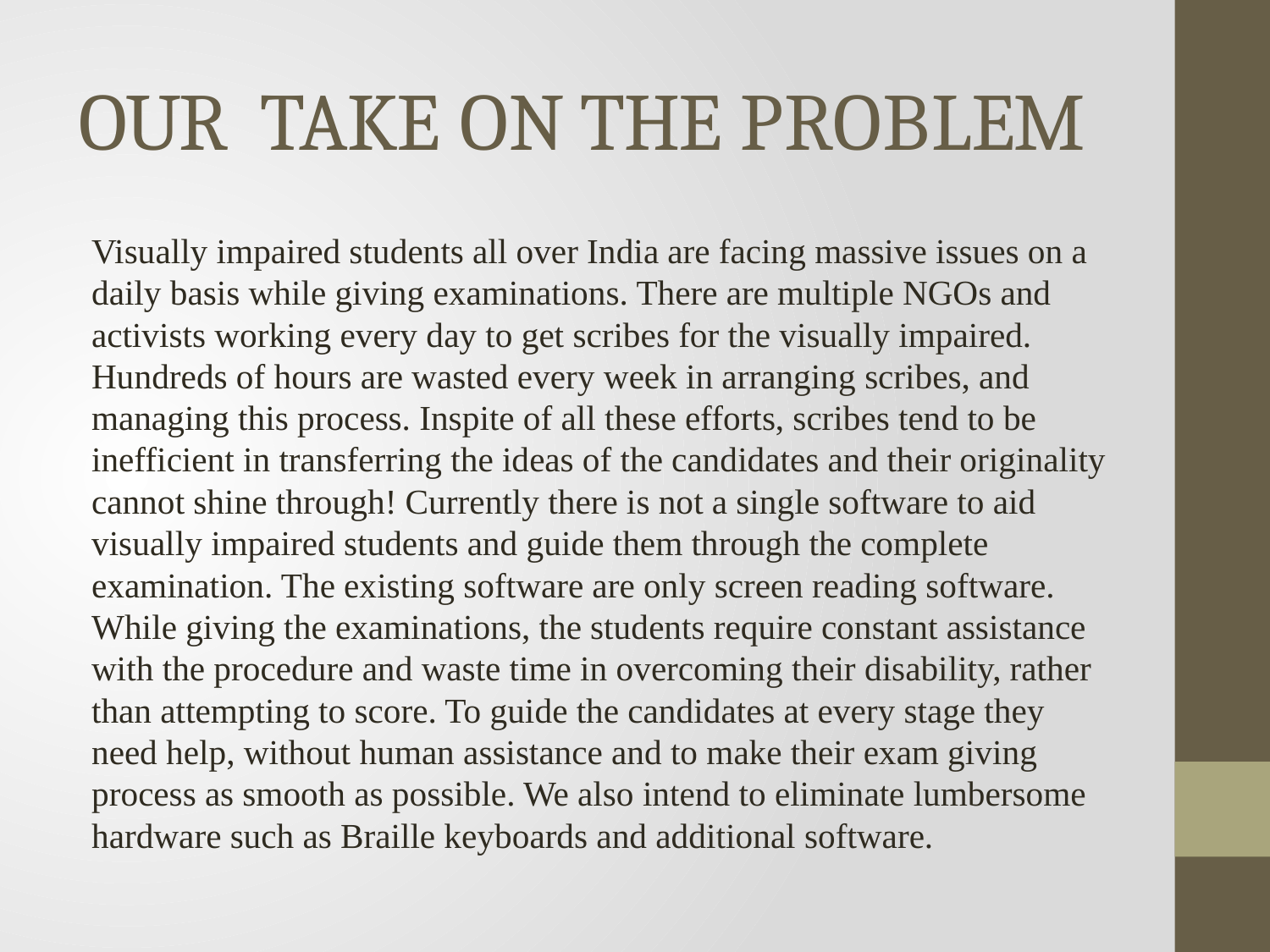

# OUR  TAKE ON THE PROBLEM
Visually impaired students all over India are facing massive issues on a daily basis while giving examinations. There are multiple NGOs and activists working every day to get scribes for the visually impaired. Hundreds of hours are wasted every week in arranging scribes, and managing this process. Inspite of all these efforts, scribes tend to be inefficient in transferring the ideas of the candidates and their originality cannot shine through! Currently there is not a single software to aid visually impaired students and guide them through the complete examination. The existing software are only screen reading software. While giving the examinations, the students require constant assistance with the procedure and waste time in overcoming their disability, rather than attempting to score. To guide the candidates at every stage they need help, without human assistance and to make their exam giving process as smooth as possible. We also intend to eliminate lumbersome hardware such as Braille keyboards and additional software.